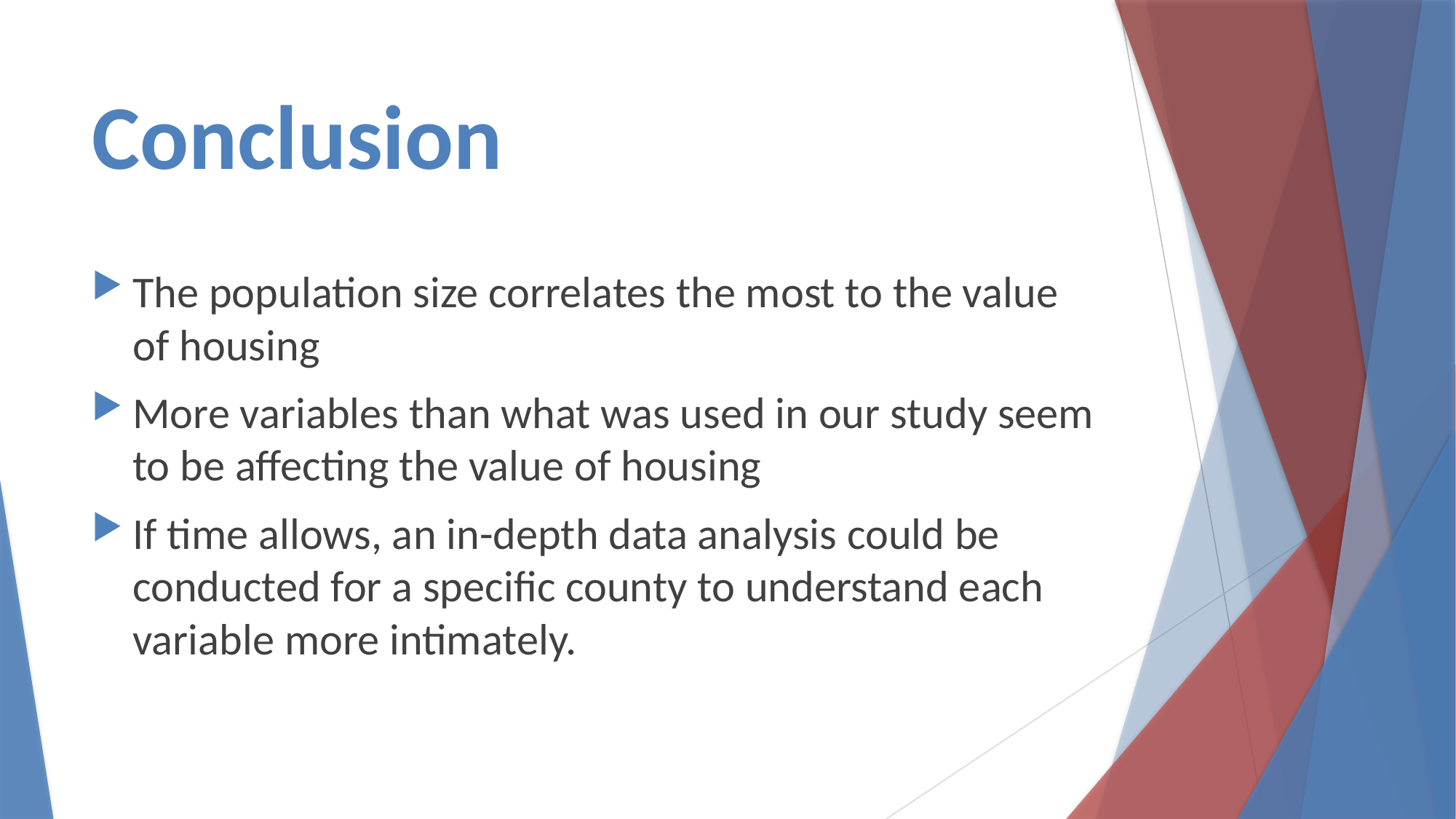

# Conclusion
The population size correlates the most to the value of housing
More variables than what was used in our study seem to be affecting the value of housing
If time allows, an in-depth data analysis could be conducted for a specific county to understand each variable more intimately.